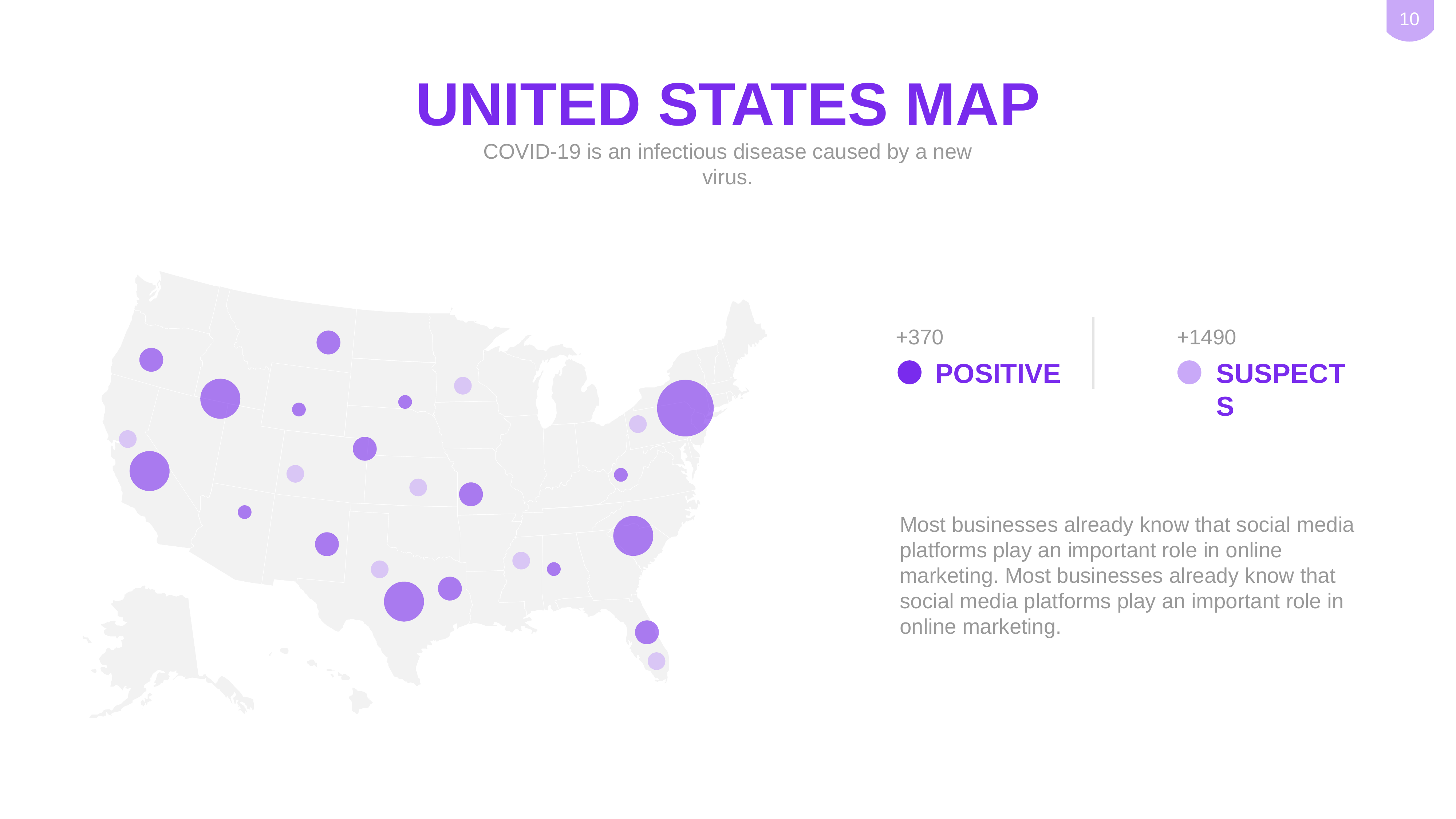

UNITED STATES MAP
COVID-19 is an infectious disease caused by a new virus.

+370
+1490
POSITIVE
SUSPECTS

Most businesses already know that social media platforms play an important role in online marketing. Most businesses already know that social media platforms play an important role in online marketing.